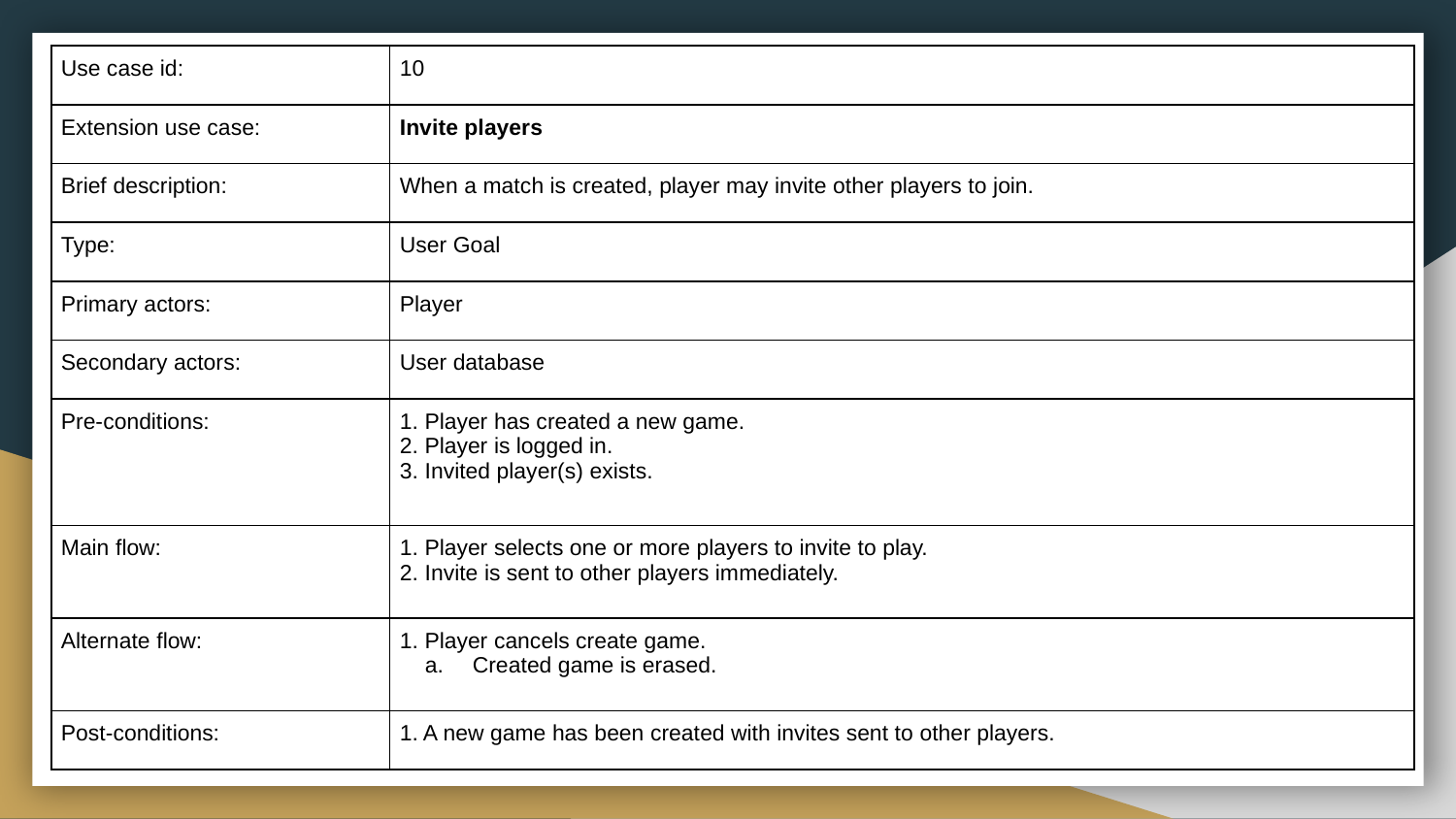

| Use case id: | 10 |
| --- | --- |
| Extension use case: | Invite players |
| Brief description: | When a match is created, player may invite other players to join. |
| Type: | User Goal |
| Primary actors: | Player |
| Secondary actors: | User database |
| Pre-conditions: | 1. Player has created a new game. 2. Player is logged in. 3. Invited player(s) exists. |
| Main flow: | 1. Player selects one or more players to invite to play. 2. Invite is sent to other players immediately. |
| Alternate flow: | 1. Player cancels create game. Created game is erased. |
| Post-conditions: | 1. A new game has been created with invites sent to other players. |